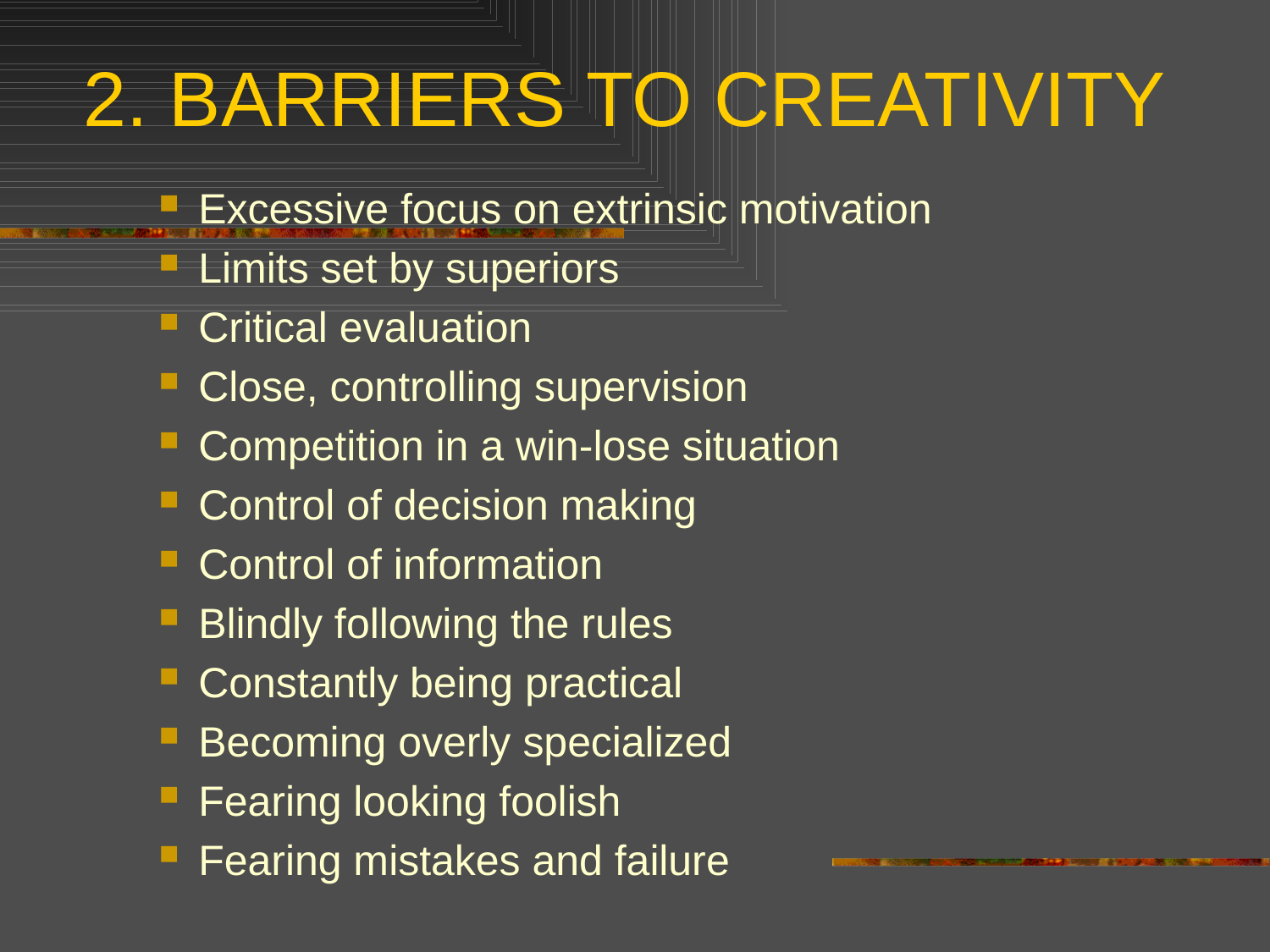

# 2. BARRIERS TO CREATIVITY
Excessive focus on extrinsic motivation
Limits set by superiors
Critical evaluation
Close, controlling supervision
Competition in a win-lose situation
Control of decision making
Control of information
Blindly following the rules
Constantly being practical
Becoming overly specialized
Fearing looking foolish
Fearing mistakes and failure